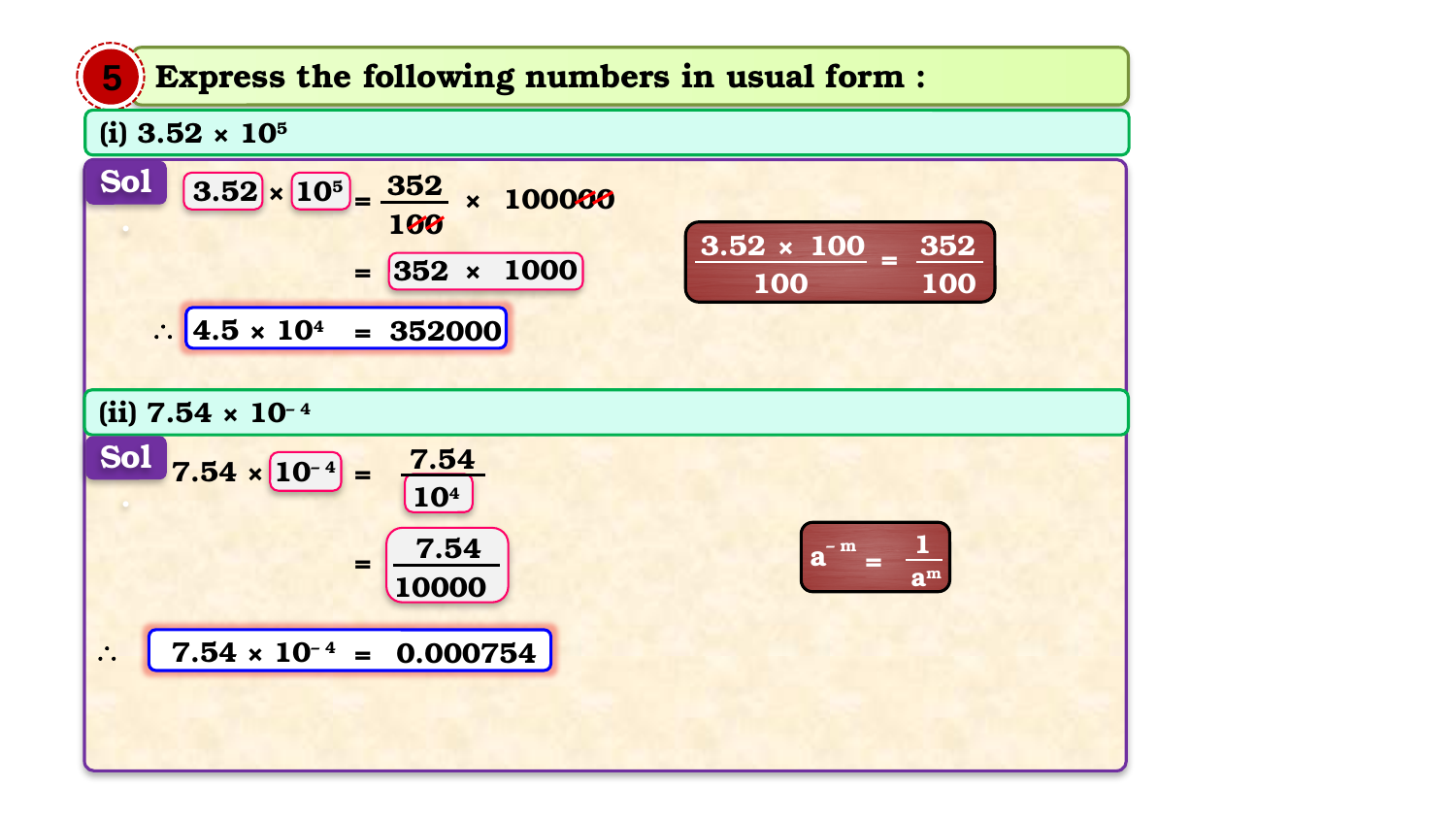

5

Express the following numbers in usual form :
(i) 3.52 × 105

Sol.

352

3.52 × 105

=
×
100000
100
3.52
×
100
352

=
=
352
×
1000

100
100
4.5 × 104
=
352000
∴

(ii) 7.54 × 10– 4

Sol.

7.54
7.54 × 10– 4
=

104

1

a– m
=
am
7.54

=
10000
∴
7.54 × 10– 4
=
0.000754